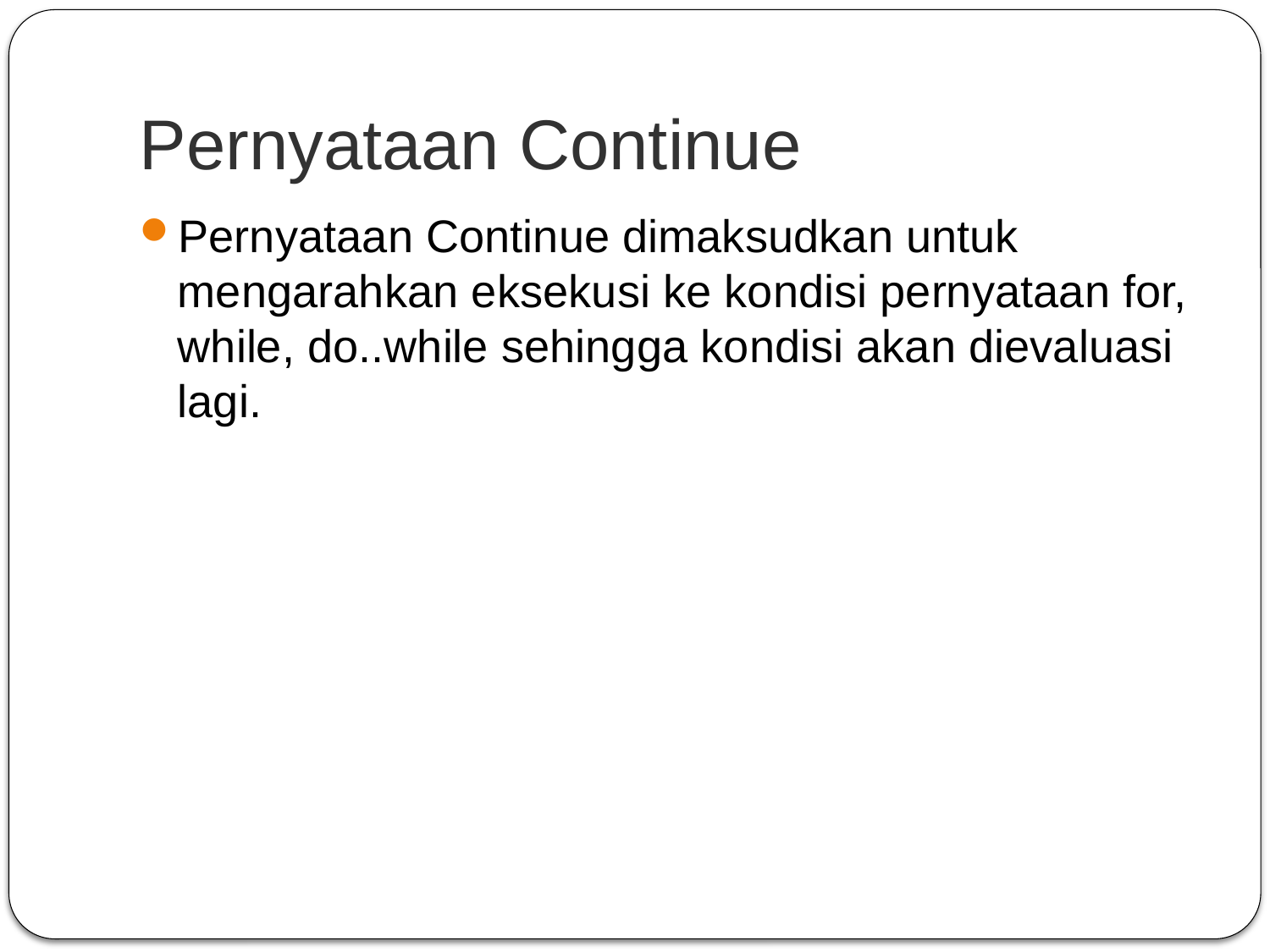

# Pernyataan Continue
Pernyataan Continue dimaksudkan untuk mengarahkan eksekusi ke kondisi pernyataan for, while, do..while sehingga kondisi akan dievaluasi lagi.